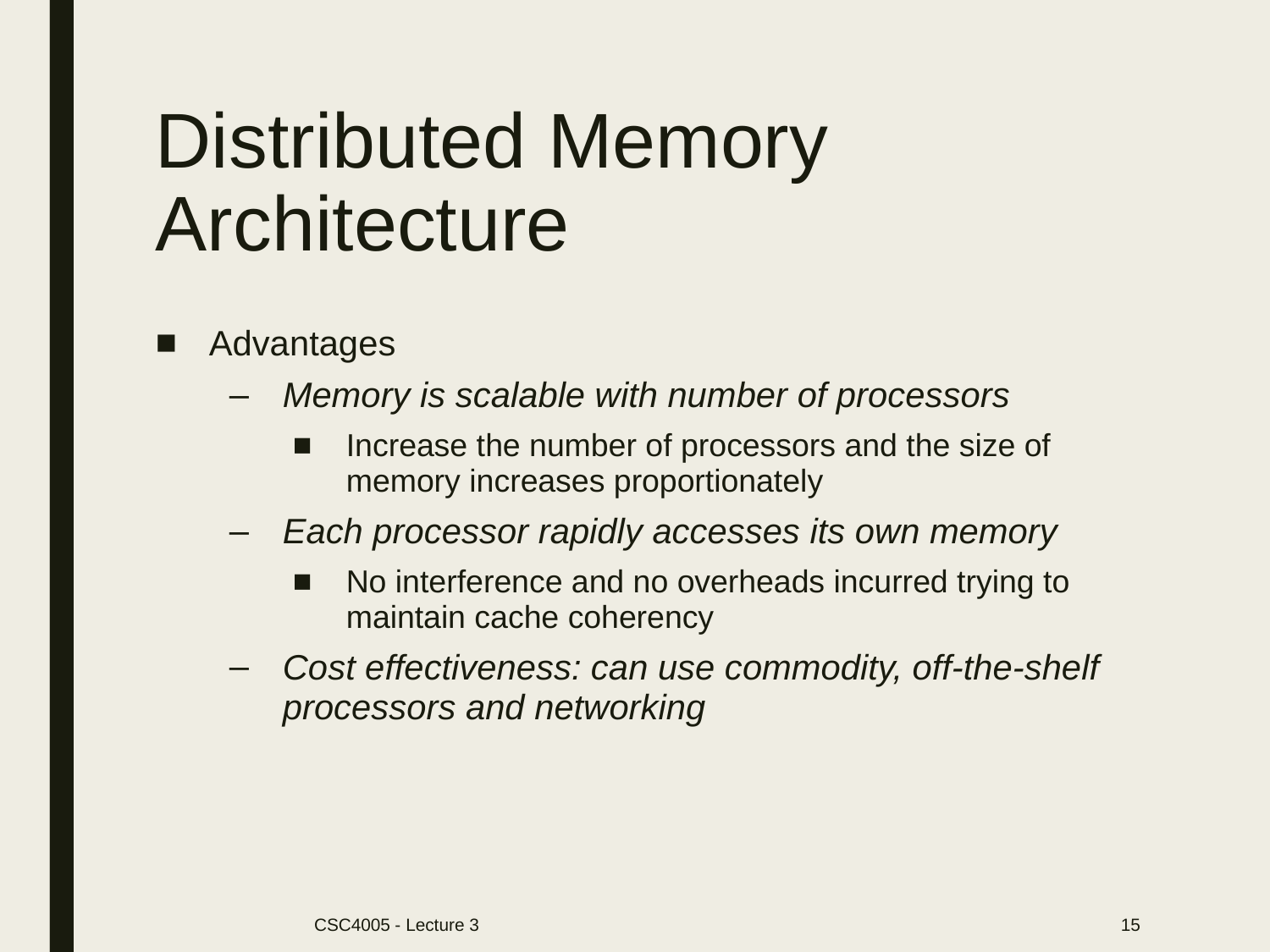

# Distributed Memory Architecture
Advantages
Memory is scalable with number of processors
Increase the number of processors and the size of memory increases proportionately
Each processor rapidly accesses its own memory
No interference and no overheads incurred trying to maintain cache coherency
Cost effectiveness: can use commodity, off-the-shelf processors and networking
CSC4005 - Lecture 3
15